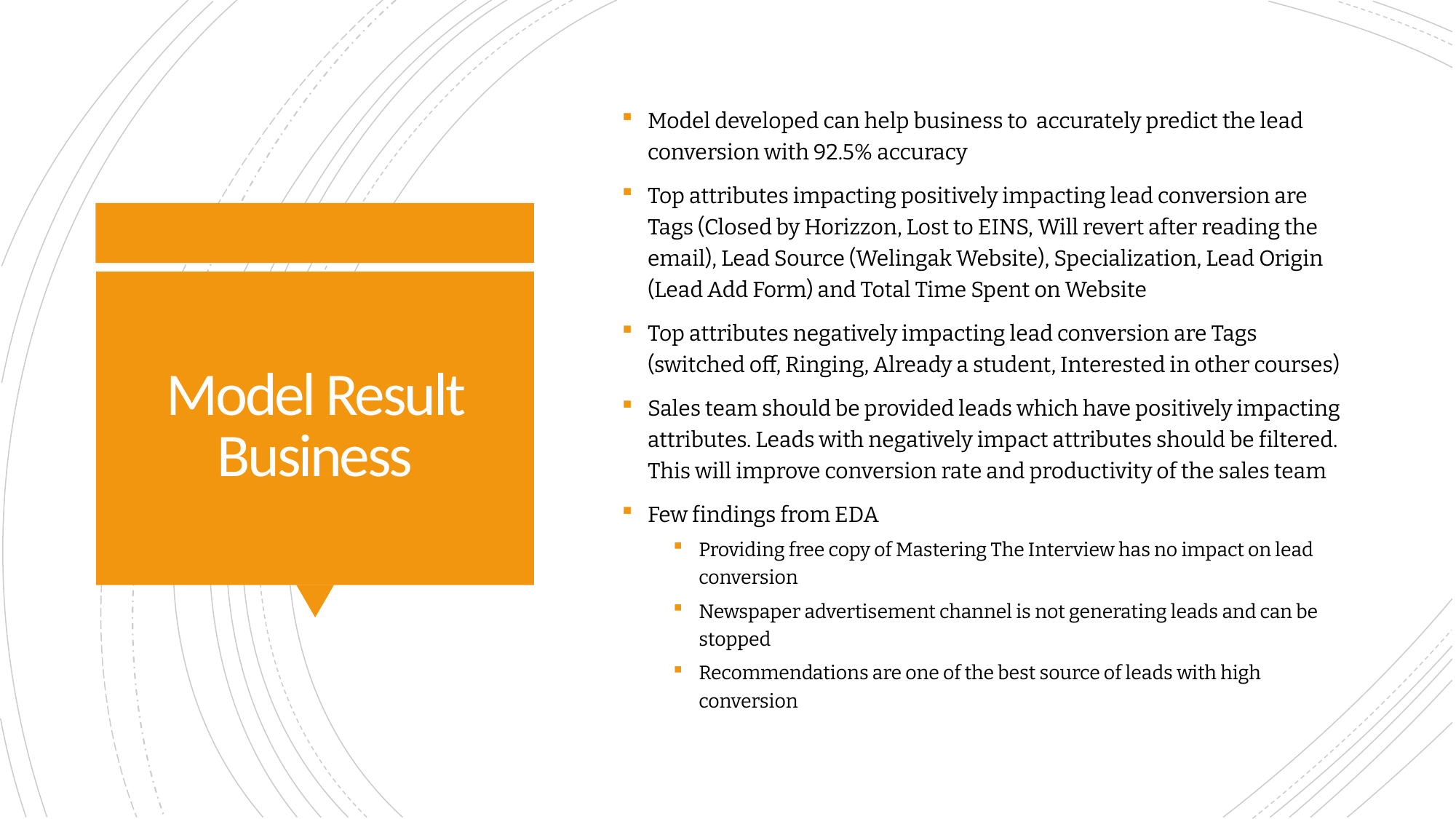

Model developed can help business to  accurately predict the lead conversion with 92.5% accuracy
Top attributes impacting positively impacting lead conversion are Tags (Closed by Horizzon, Lost to EINS, Will revert after reading the email), Lead Source (Welingak Website), Specialization, Lead Origin (Lead Add Form) and Total Time Spent on Website
Top attributes negatively impacting lead conversion are Tags (switched off, Ringing, Already a student, Interested in other courses)
Sales team should be provided leads which have positively impacting attributes. Leads with negatively impact attributes should be filtered. This will improve conversion rate and productivity of the sales team
Few findings from EDA
Providing free copy of Mastering The Interview has no impact on lead conversion
Newspaper advertisement channel is not generating leads and can be stopped
Recommendations are one of the best source of leads with high conversion
# Model Result Business